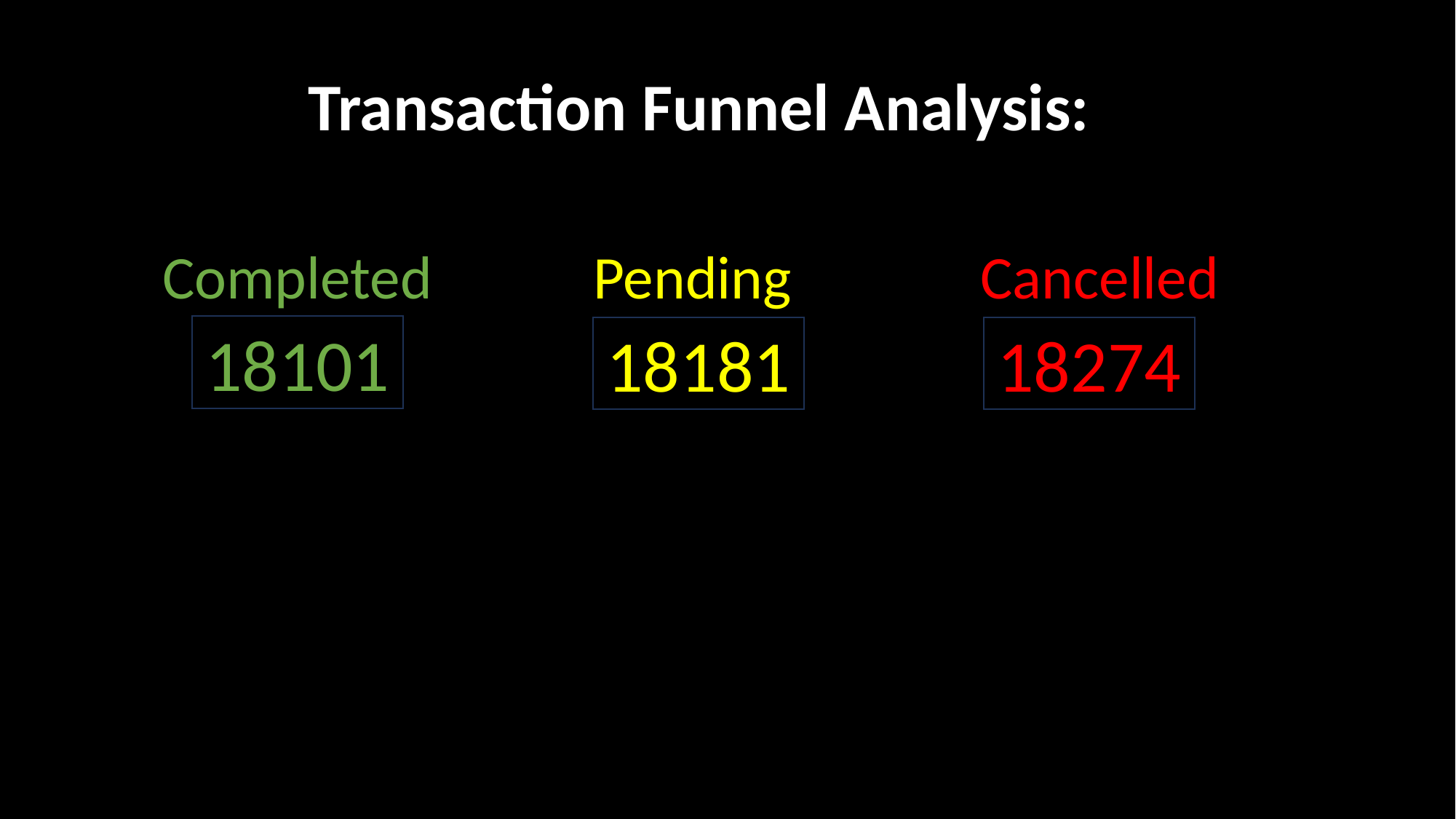

Transaction Funnel Analysis:
Completed
Pending
Cancelled
18101
18181
18274